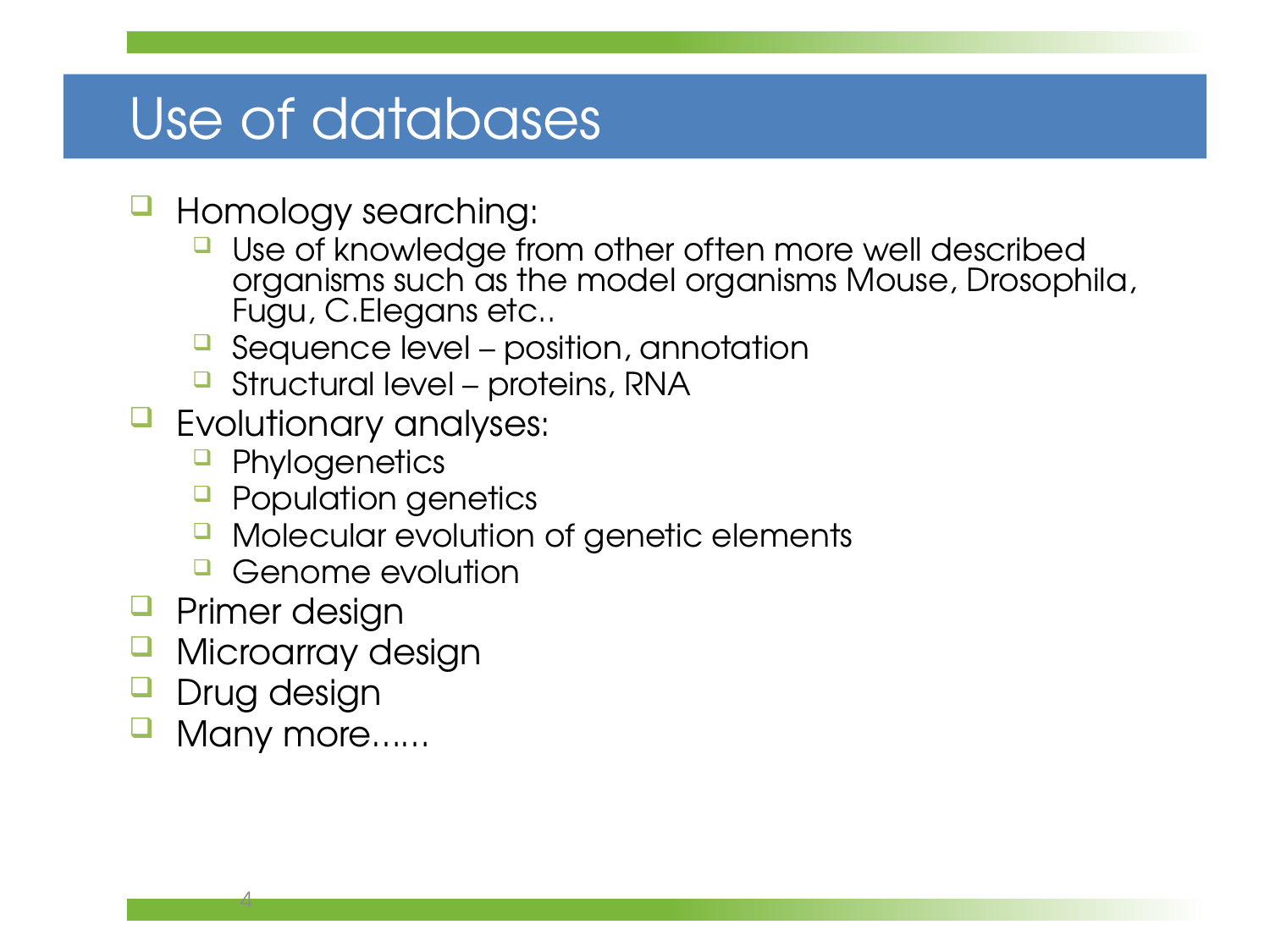

# Use of databases
Homology searching:
Use of knowledge from other often more well described organisms such as the model organisms Mouse, Drosophila, Fugu, C.Elegans etc..
Sequence level – position, annotation
Structural level – proteins, RNA
Evolutionary analyses:
Phylogenetics
Population genetics
Molecular evolution of genetic elements
Genome evolution
Primer design
Microarray design
Drug design
Many more……
4